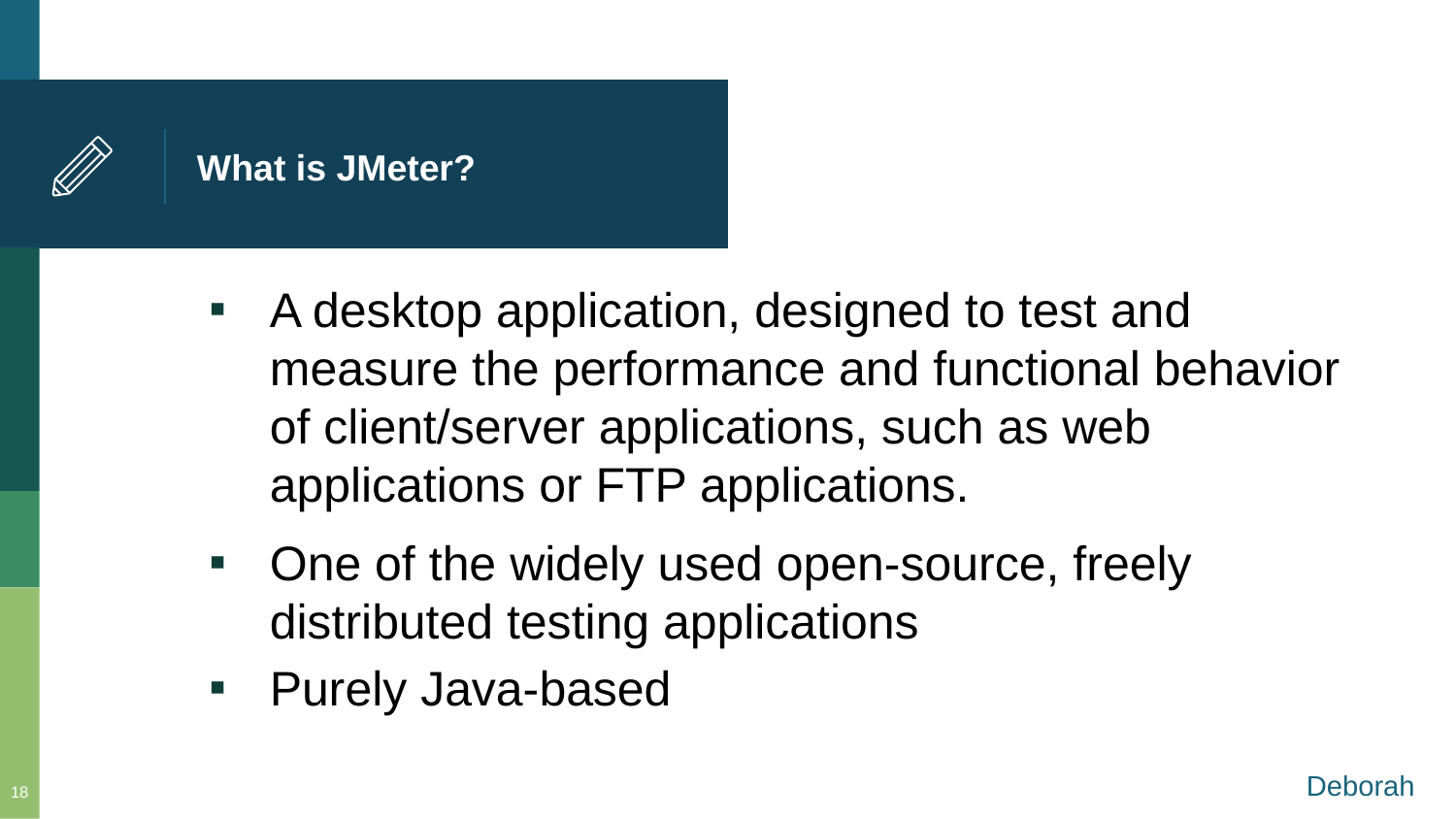

# What is JMeter?

A desktop application, designed to test and measure the performance and functional behavior of client/server applications, such as web applications or FTP applications.
One of the widely used open-source, freely distributed testing applications
Purely Java-based
Deborah
18